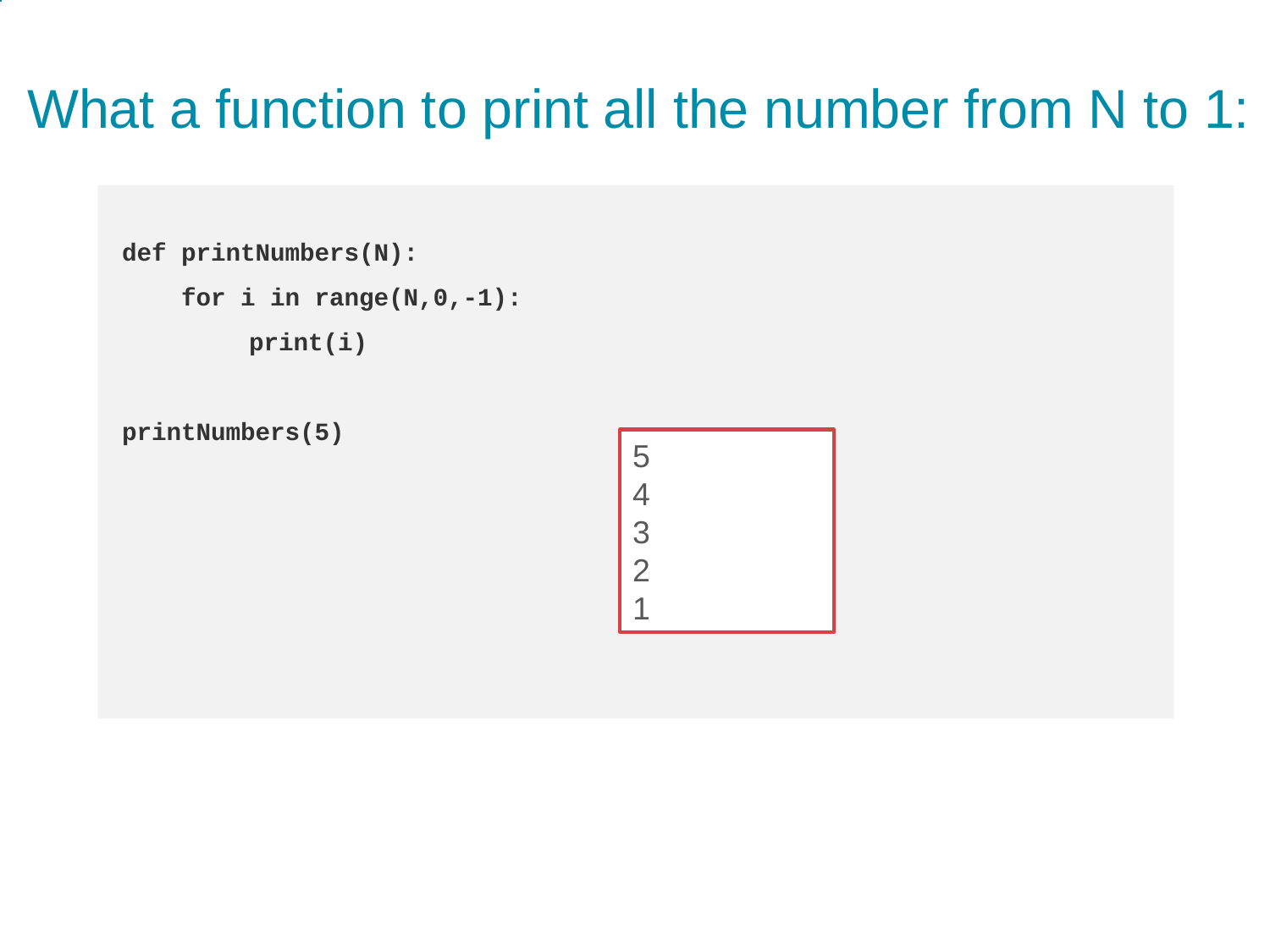

What a function to print all the number from N to 1:

def printNumbers(N):
    for i in range(N,0,-1):
	print(i)

printNumbers(5)
5
4
3
2
1